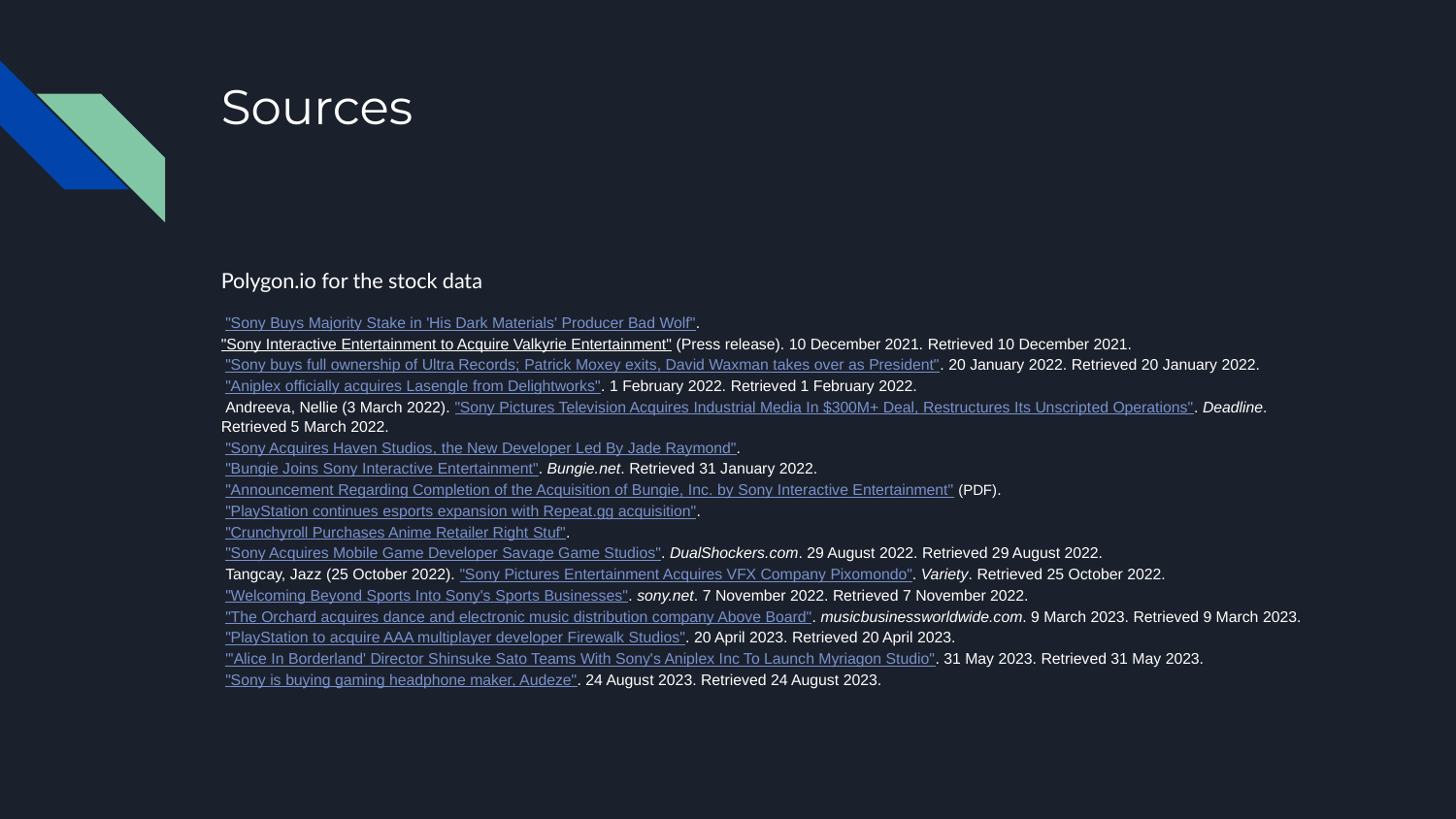

# Sources
Polygon.io for the stock data
 "Sony Buys Majority Stake in 'His Dark Materials' Producer Bad Wolf".
"Sony Interactive Entertainment to Acquire Valkyrie Entertainment" (Press release). 10 December 2021. Retrieved 10 December 2021.
 "Sony buys full ownership of Ultra Records; Patrick Moxey exits, David Waxman takes over as President". 20 January 2022. Retrieved 20 January 2022.
 "Aniplex officially acquires Lasengle from Delightworks". 1 February 2022. Retrieved 1 February 2022.
 Andreeva, Nellie (3 March 2022). "Sony Pictures Television Acquires Industrial Media In $300M+ Deal, Restructures Its Unscripted Operations". Deadline. Retrieved 5 March 2022.
 "Sony Acquires Haven Studios, the New Developer Led By Jade Raymond".
 "Bungie Joins Sony Interactive Entertainment". Bungie.net. Retrieved 31 January 2022.
 "Announcement Regarding Completion of the Acquisition of Bungie, Inc. by Sony Interactive Entertainment" (PDF).
 "PlayStation continues esports expansion with Repeat.gg acquisition".
 "Crunchyroll Purchases Anime Retailer Right Stuf".
 "Sony Acquires Mobile Game Developer Savage Game Studios". DualShockers.com. 29 August 2022. Retrieved 29 August 2022.
 Tangcay, Jazz (25 October 2022). "Sony Pictures Entertainment Acquires VFX Company Pixomondo". Variety. Retrieved 25 October 2022.
 "Welcoming Beyond Sports Into Sony's Sports Businesses". sony.net. 7 November 2022. Retrieved 7 November 2022.
 "The Orchard acquires dance and electronic music distribution company Above Board". musicbusinessworldwide.com. 9 March 2023. Retrieved 9 March 2023.
 "PlayStation to acquire AAA multiplayer developer Firewalk Studios". 20 April 2023. Retrieved 20 April 2023.
 "'Alice In Borderland' Director Shinsuke Sato Teams With Sony's Aniplex Inc To Launch Myriagon Studio". 31 May 2023. Retrieved 31 May 2023.
 "Sony is buying gaming headphone maker, Audeze". 24 August 2023. Retrieved 24 August 2023.